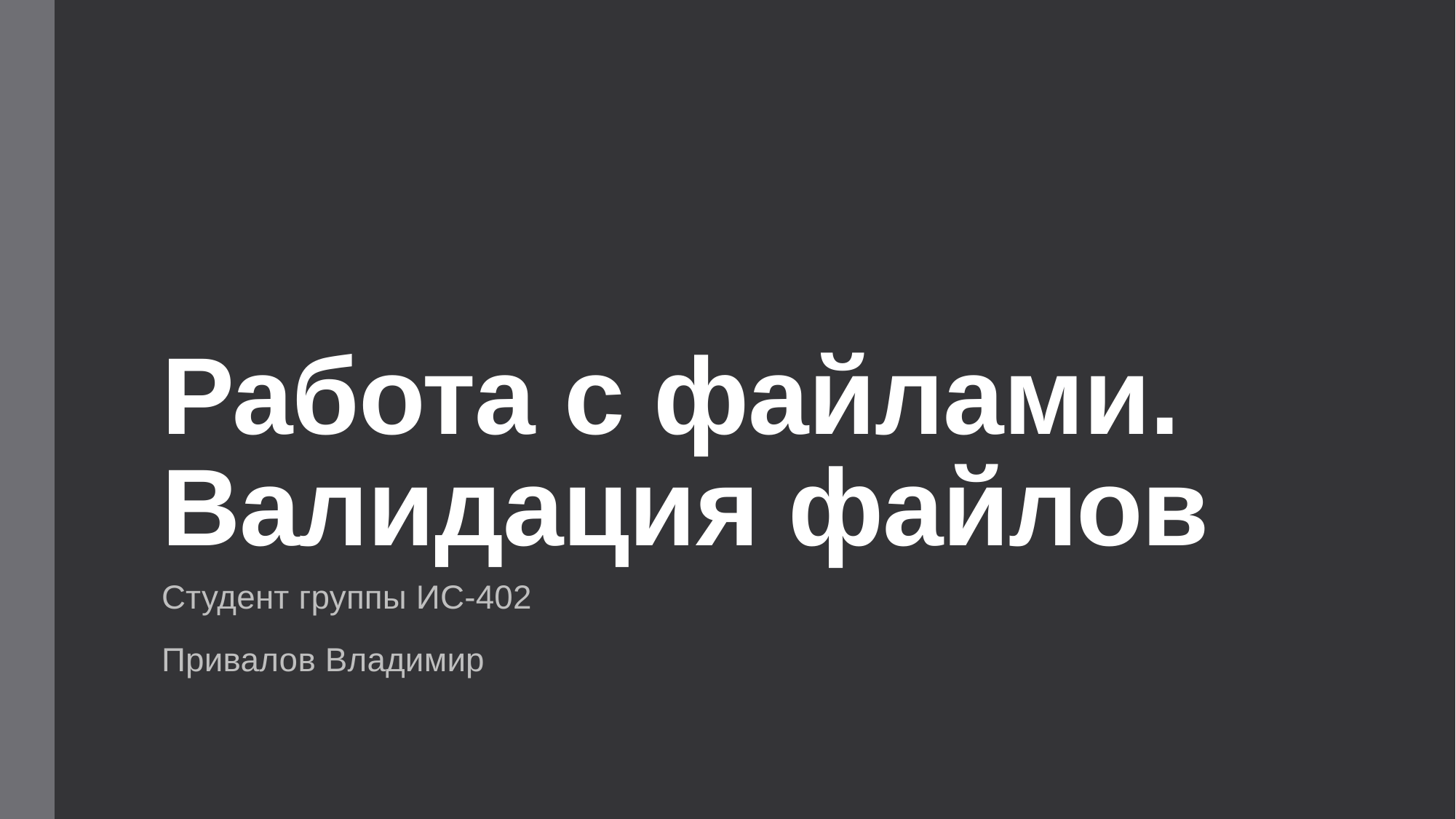

# Работа с файлами. Валидация файлов
Студент группы ИС-402
Привалов Владимир